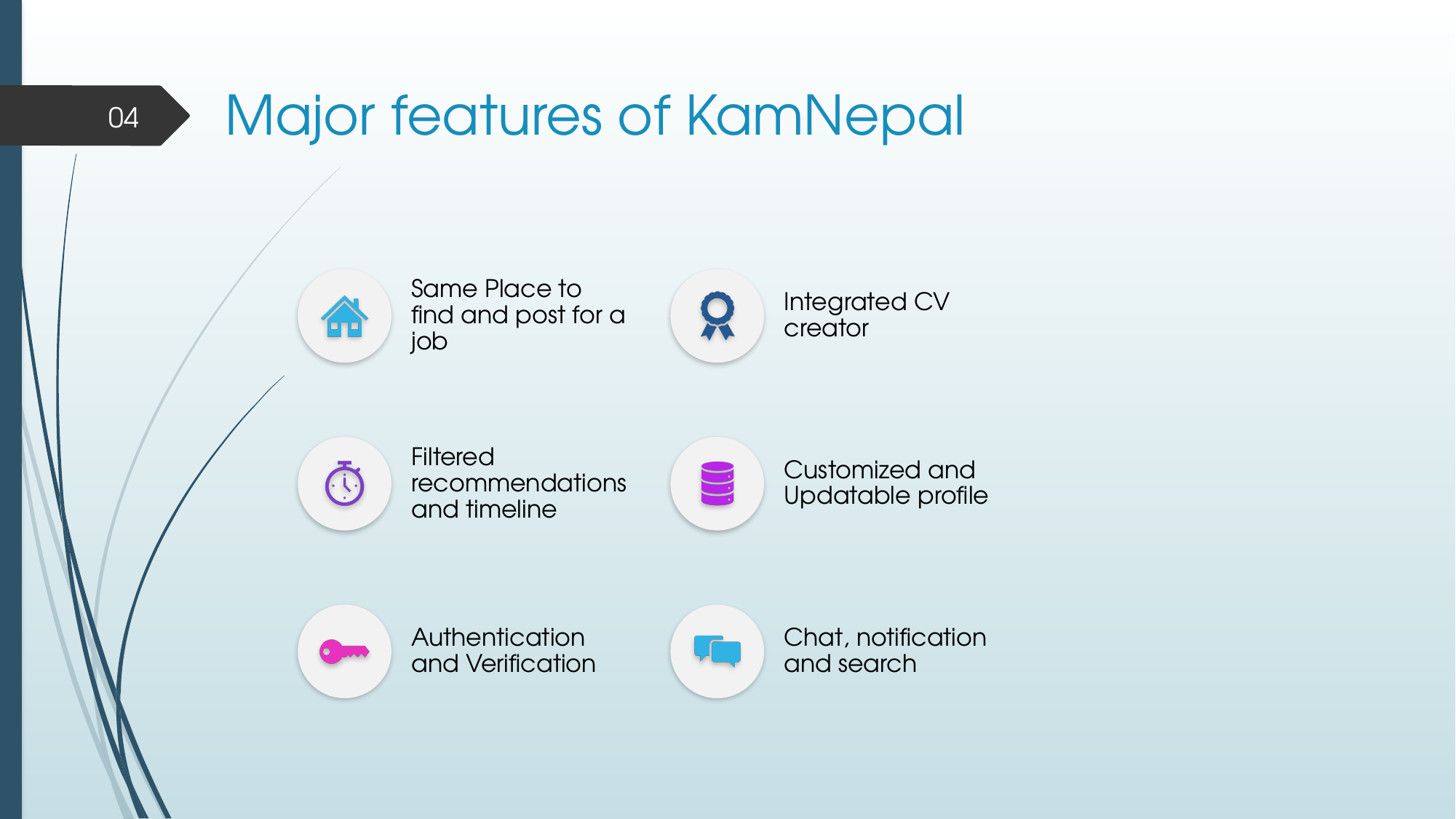

# Major features of KamNepal
04
Same Place to find and post for a job
Integrated CV creator
Filtered recommendations and timeline
Customized and Updatable profile
Authentication and Verification
Chat, notification and search